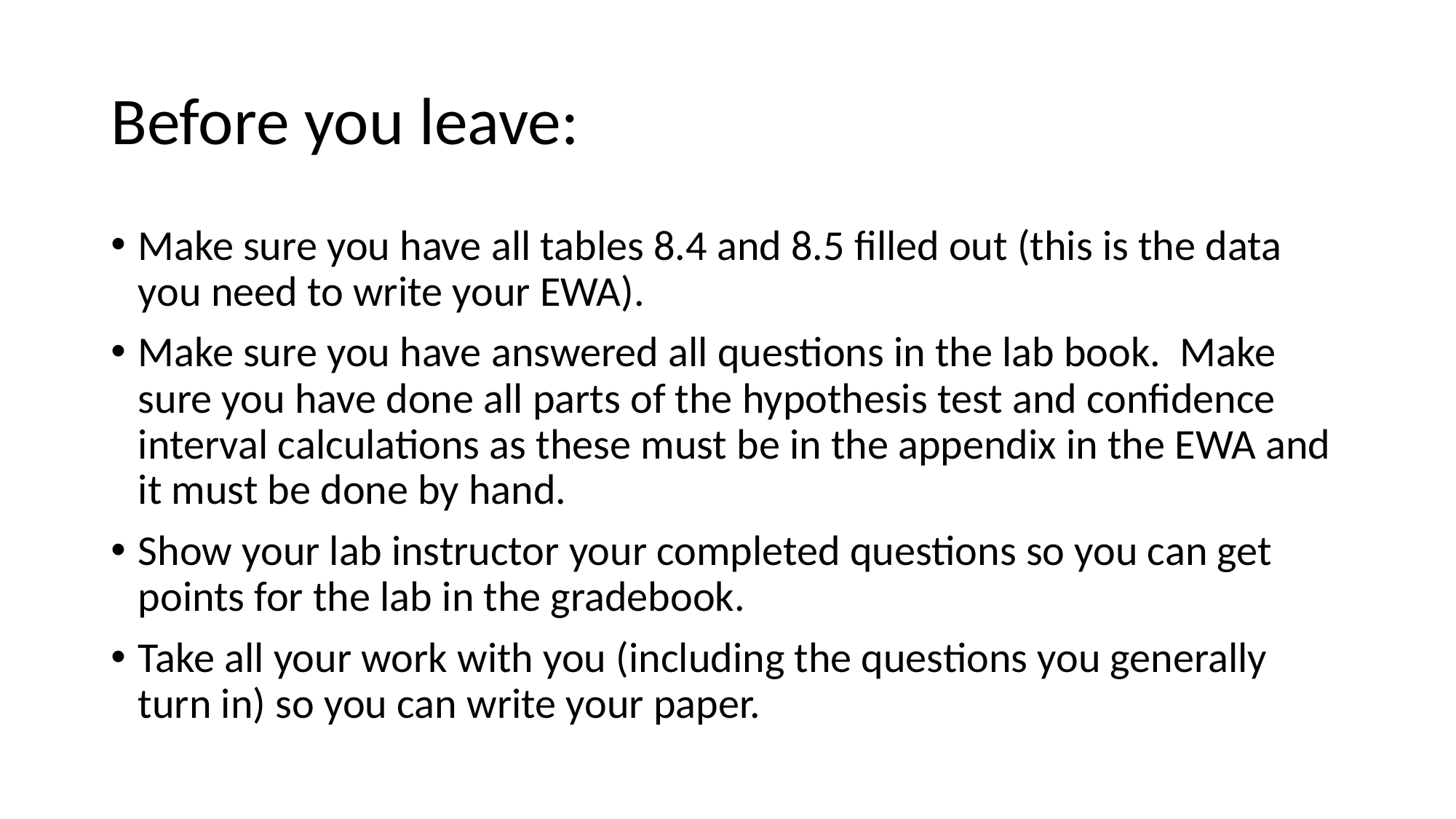

# Before you leave:
Make sure you have all tables 8.4 and 8.5 filled out (this is the data you need to write your EWA).
Make sure you have answered all questions in the lab book.  Make sure you have done all parts of the hypothesis test and confidence interval calculations as these must be in the appendix in the EWA and it must be done by hand.
Show your lab instructor your completed questions so you can get points for the lab in the gradebook.
Take all your work with you (including the questions you generally turn in) so you can write your paper.